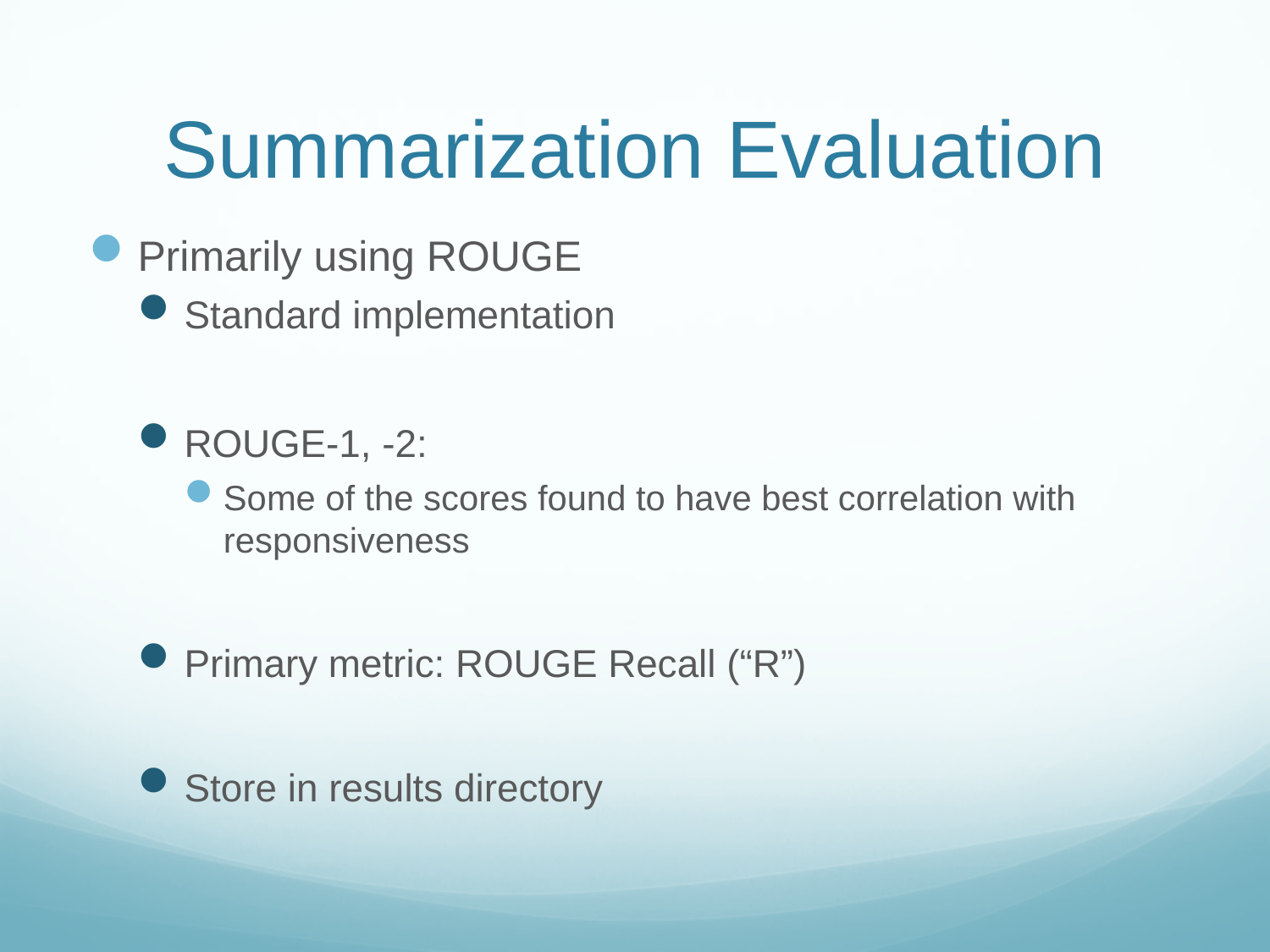

# Summarization Evaluation
Primarily using ROUGE
Standard implementation

ROUGE-1, -2:
Some of the scores found to have best correlation with responsiveness

Primary metric: ROUGE Recall (“R”)

Store in results directory